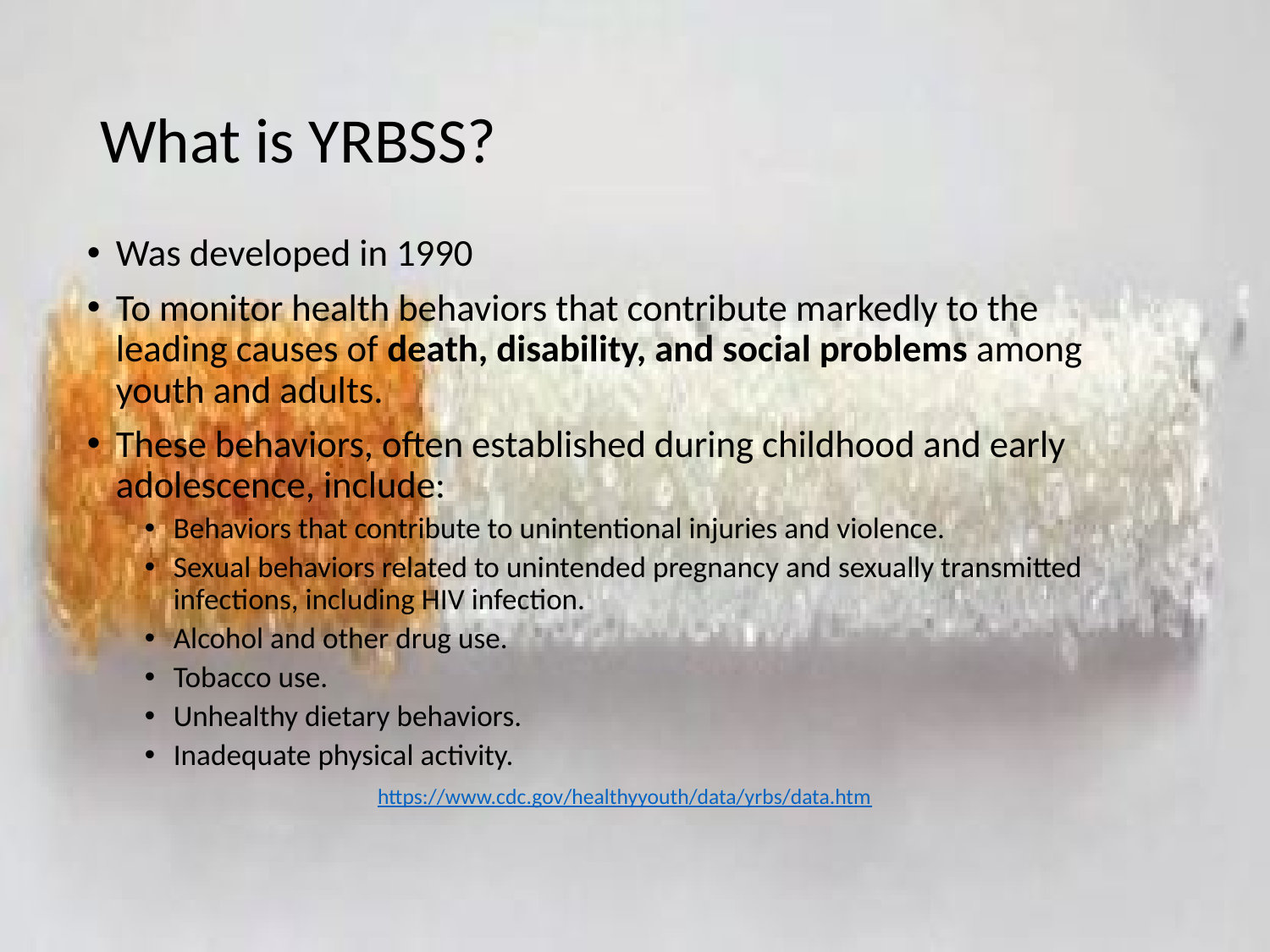

# What is YRBSS?

Was developed in 1990
To monitor health behaviors that contribute markedly to the leading causes of death, disability, and social problems among youth and adults.
These behaviors, often established during childhood and early adolescence, include:
Behaviors that contribute to unintentional injuries and violence.
Sexual behaviors related to unintended pregnancy and sexually transmitted infections, including HIV infection.
Alcohol and other drug use.
Tobacco use.
Unhealthy dietary behaviors.
Inadequate physical activity.
https://www.cdc.gov/healthyyouth/data/yrbs/data.htm